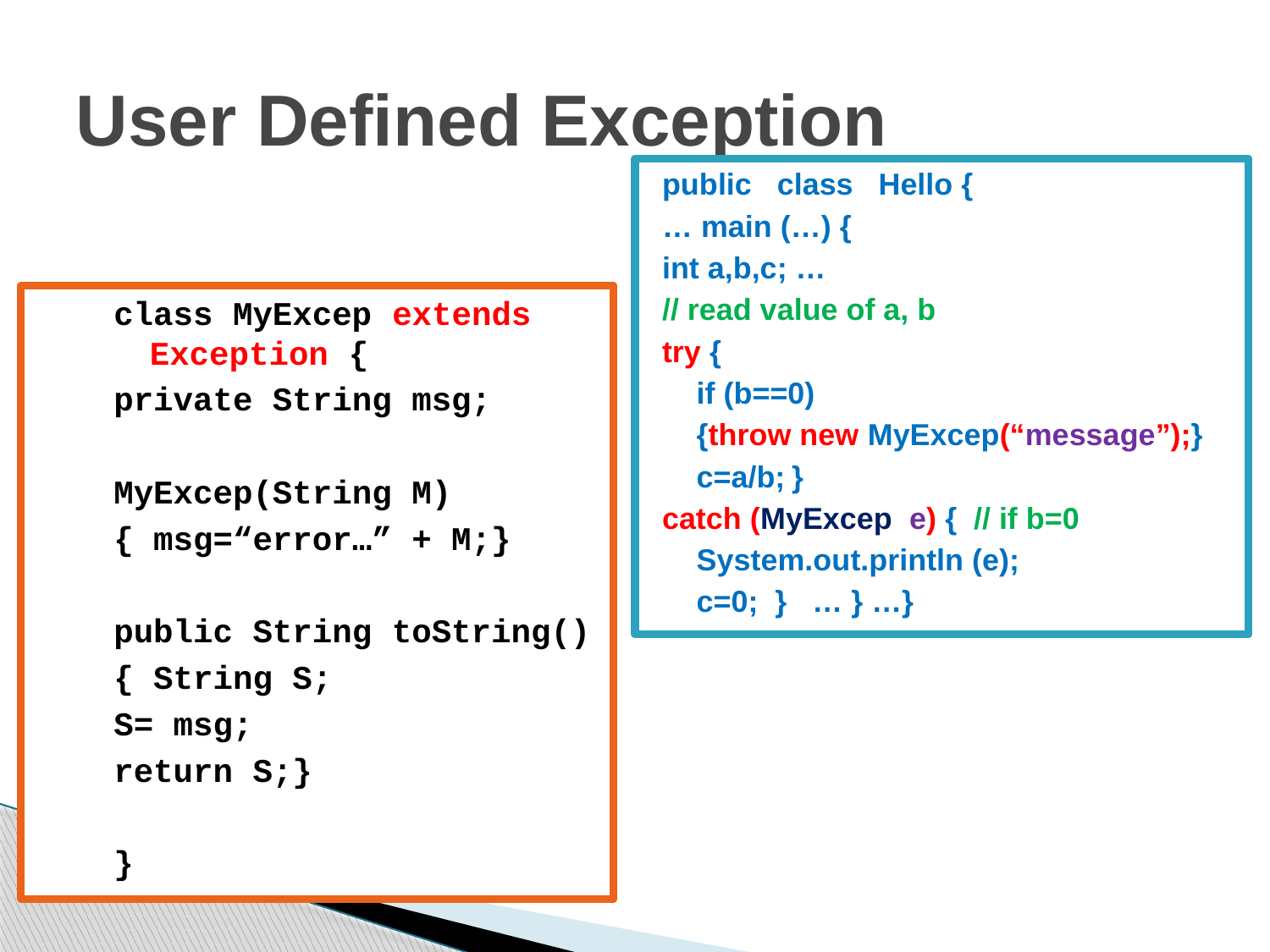

# User Defined Exception
public   class   Hello {
… main (…) {
int a,b,c; …
// read value of a, b
try {
	if (b==0)
	{throw new MyExcep(“message”);}
		c=a/b;		}
catch (MyExcep  e) {  // if b=0
		System.out.println (e);
		c=0;  }   … } …}
class MyExcep extends Exception {
private String msg;

MyExcep(String M)
{ msg=“error…” + M;}

public String toString()
{ String S;
S= msg;
return S;}

}